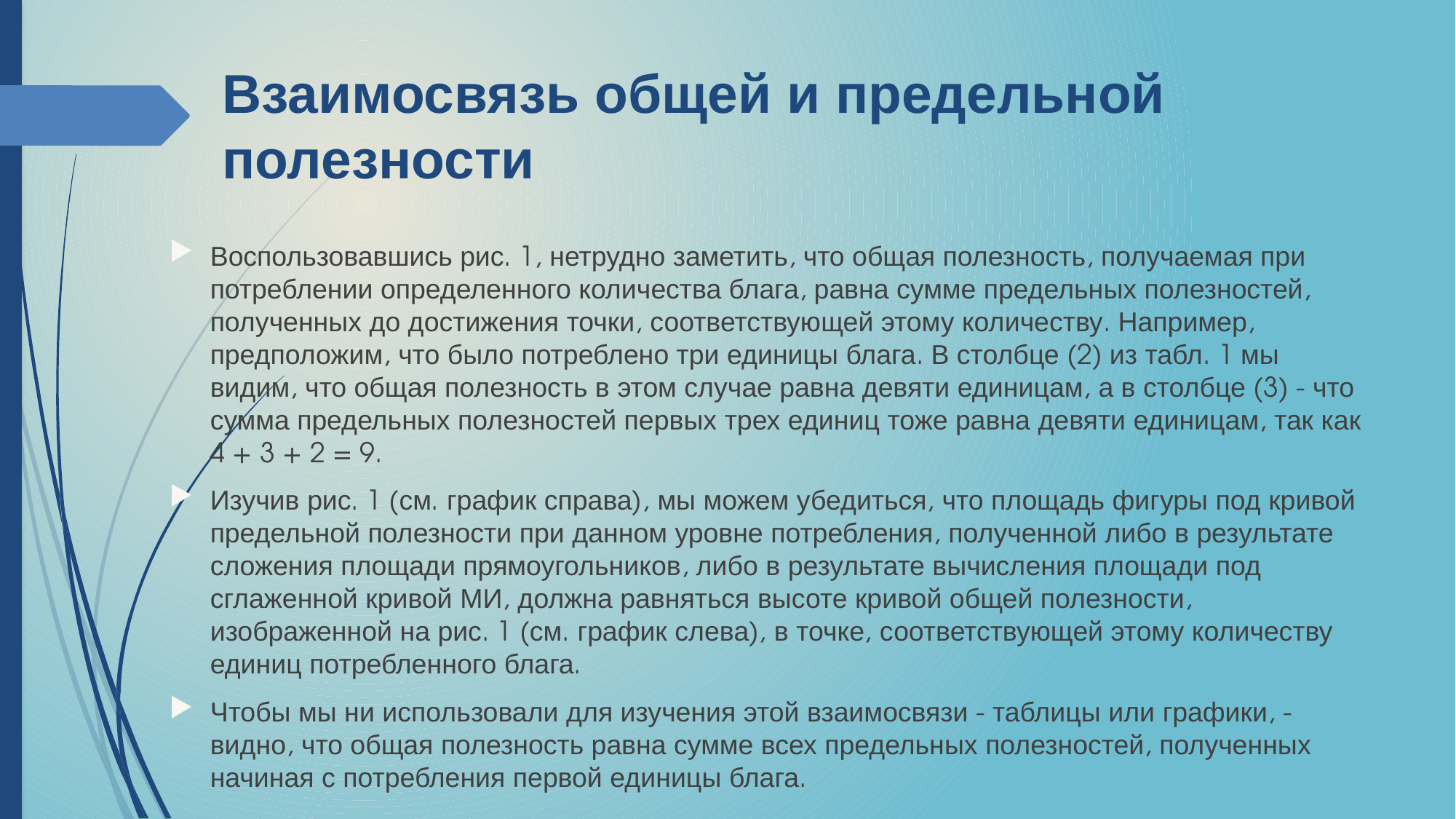

# Взаимосвязь общей и предельной полезности
Воспользовавшись рис. 1, нетрудно заметить, что общая полезность, получаемая при потреблении определенного количества блага, равна сумме предельных полезностей, полученных до достижения точки, соответствующей этому количеству. Например, предположим, что было потреблено три единицы блага. В столбце (2) из табл. 1 мы видим, что общая полезность в этом случае равна девяти единицам, а в столбце (3) - что сумма предельных полезностей первых трех единиц тоже равна девяти единицам, так как 4 + 3 + 2 = 9.
Изучив рис. 1 (см. график справа), мы можем убедиться, что площадь фигуры под кривой предельной полезности при данном уровне потребления, полученной либо в результате сложения площади прямоугольников, либо в результате вычисления площади под сглаженной кривой МИ, должна равняться высоте кривой общей полезности, изображенной на рис. 1 (см. график слева), в точке, соответствующей этому количеству единиц потребленного блага.
Чтобы мы ни использовали для изучения этой взаимосвязи - таблицы или графики, - видно, что общая полезность равна сумме всех предельных полезностей, полученных начиная с потребления первой единицы блага.